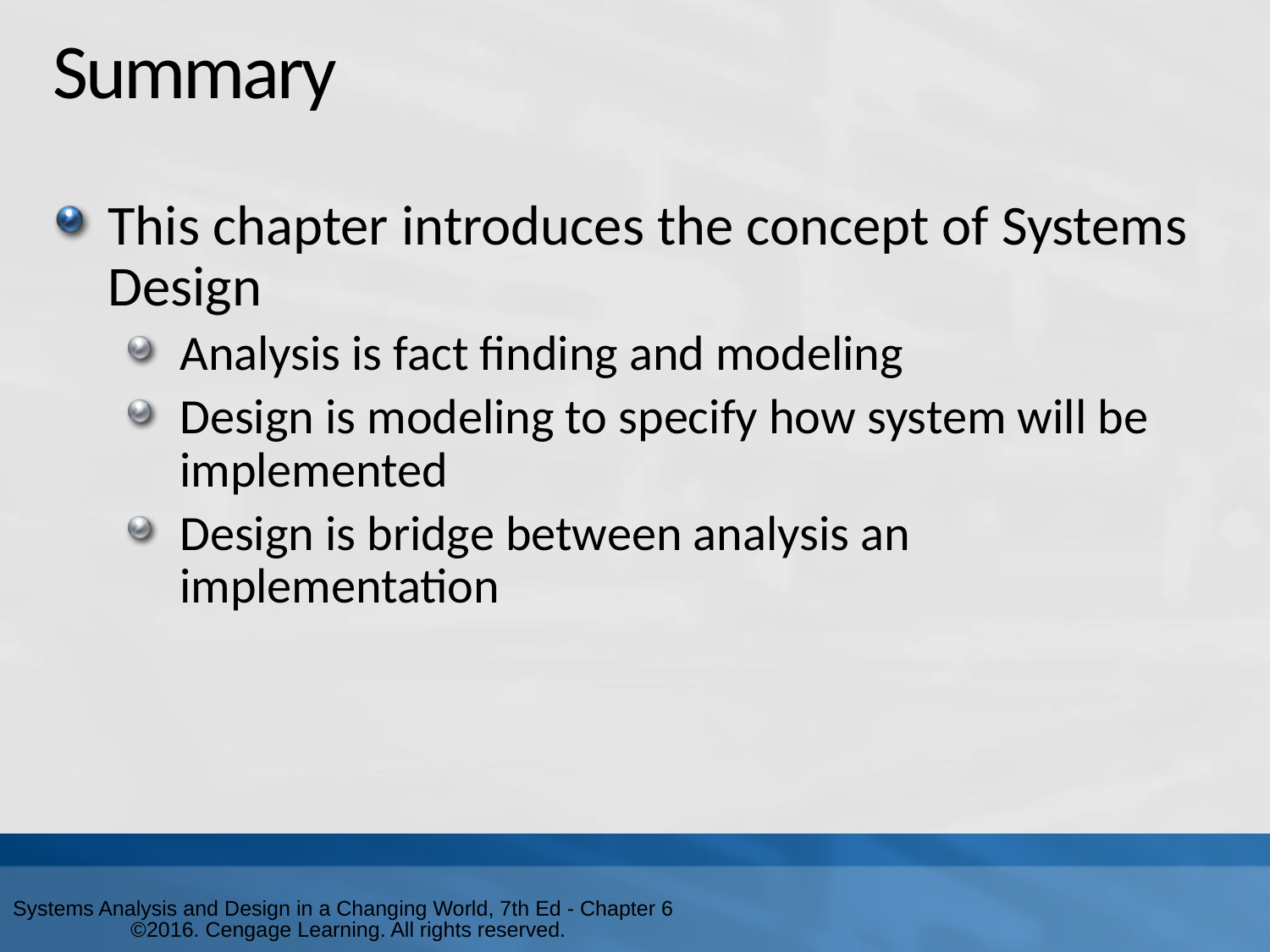

# Summary
This chapter introduces the concept of Systems Design
Analysis is fact finding and modeling
Design is modeling to specify how system will be implemented
Design is bridge between analysis an implementation

Systems Analysis and Design in a Changing World, 7th Ed - Chapter 6                                               ©2016. Cengage Learning. All rights reserved.